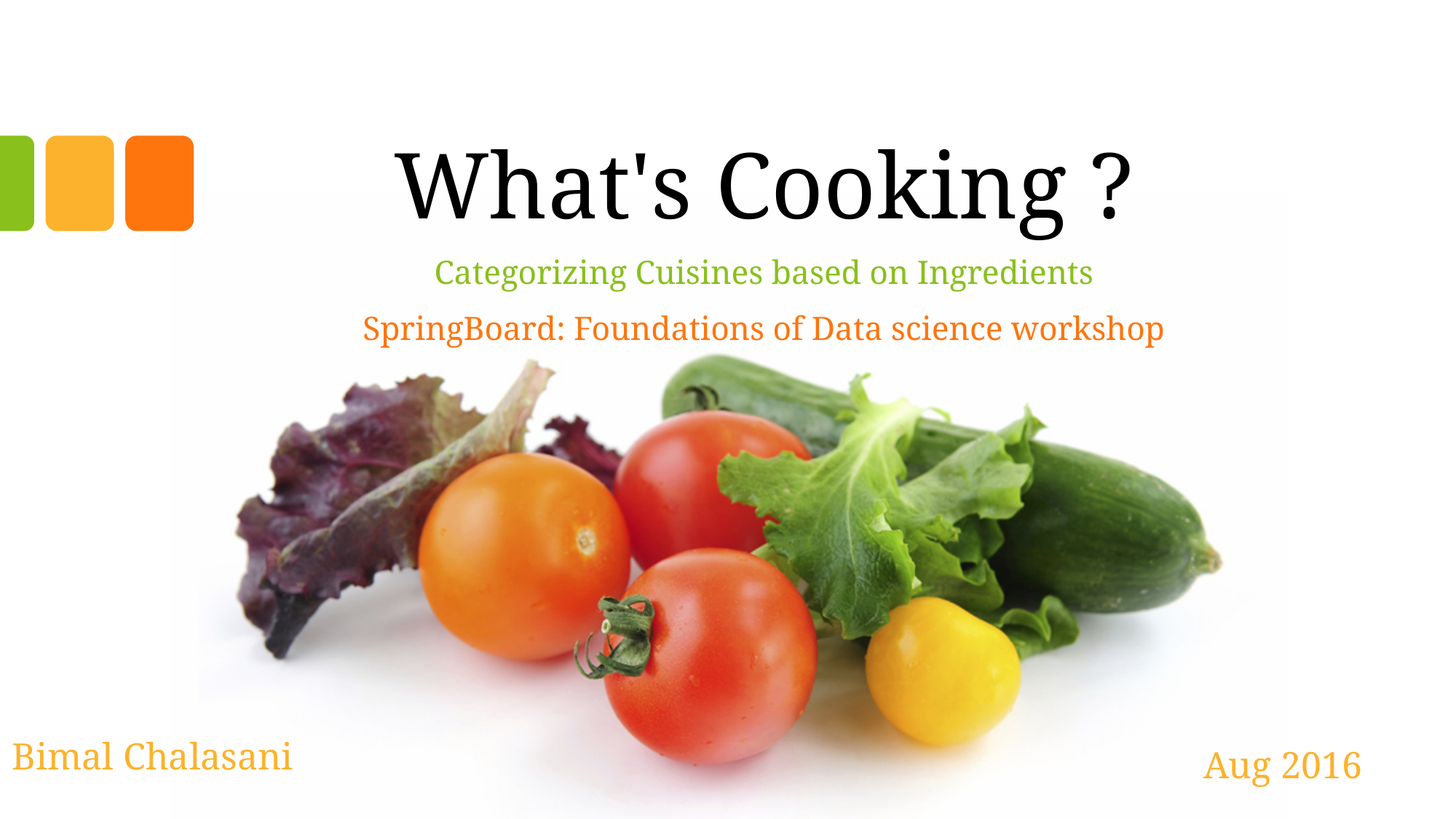

# What's Cooking ?
Categorizing Cuisines based on Ingredients
SpringBoard: Foundations of Data science workshop
Bimal Chalasani
Aug 2016